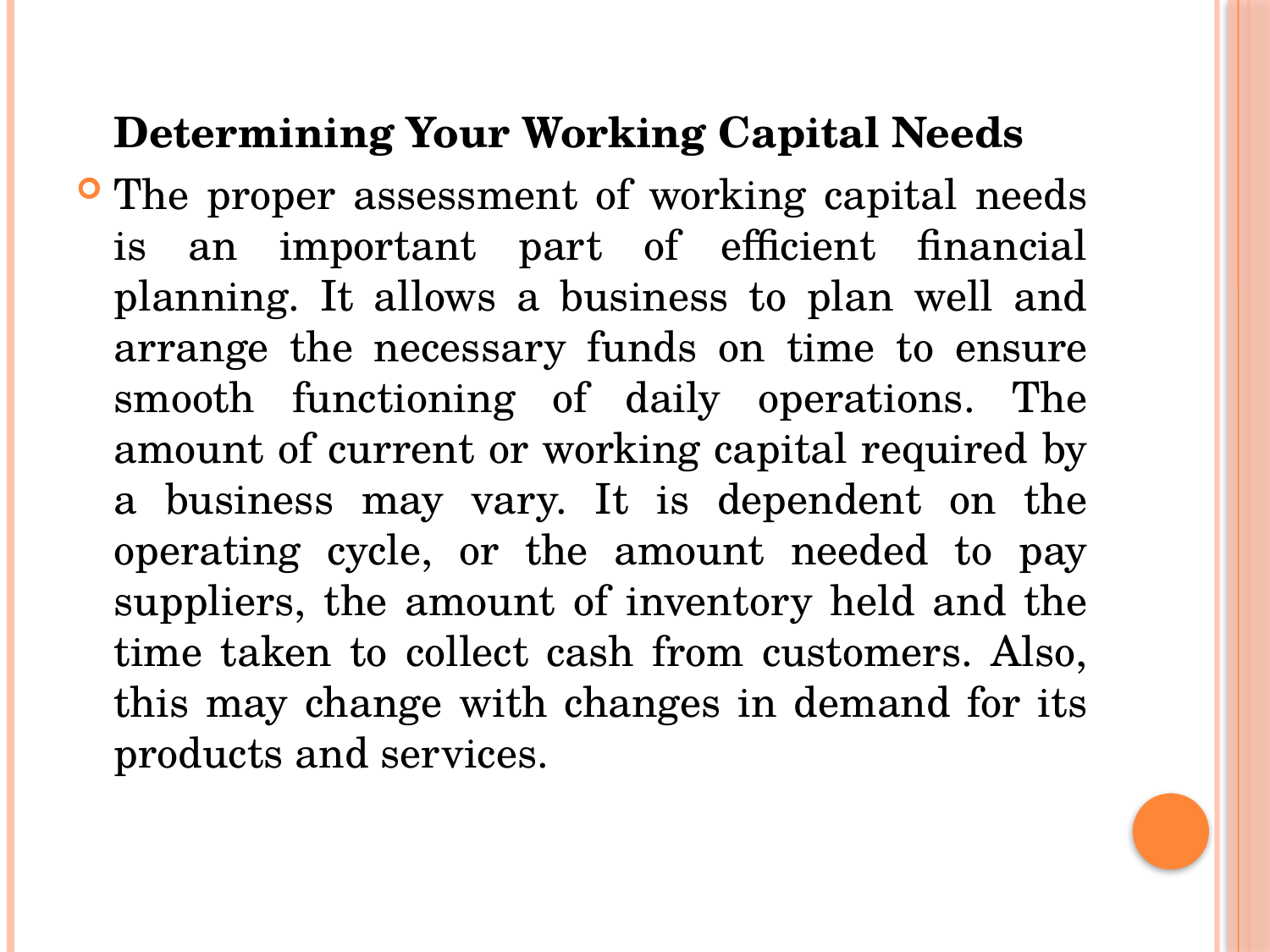

Determining Your Working Capital Needs
The proper assessment of working capital needs is an important part of efficient financial planning. It allows a business to plan well and arrange the necessary funds on time to ensure smooth functioning of daily operations. The amount of current or working capital required by a business may vary. It is dependent on the operating cycle, or the amount needed to pay suppliers, the amount of inventory held and the time taken to collect cash from customers. Also, this may change with changes in demand for its products and services.